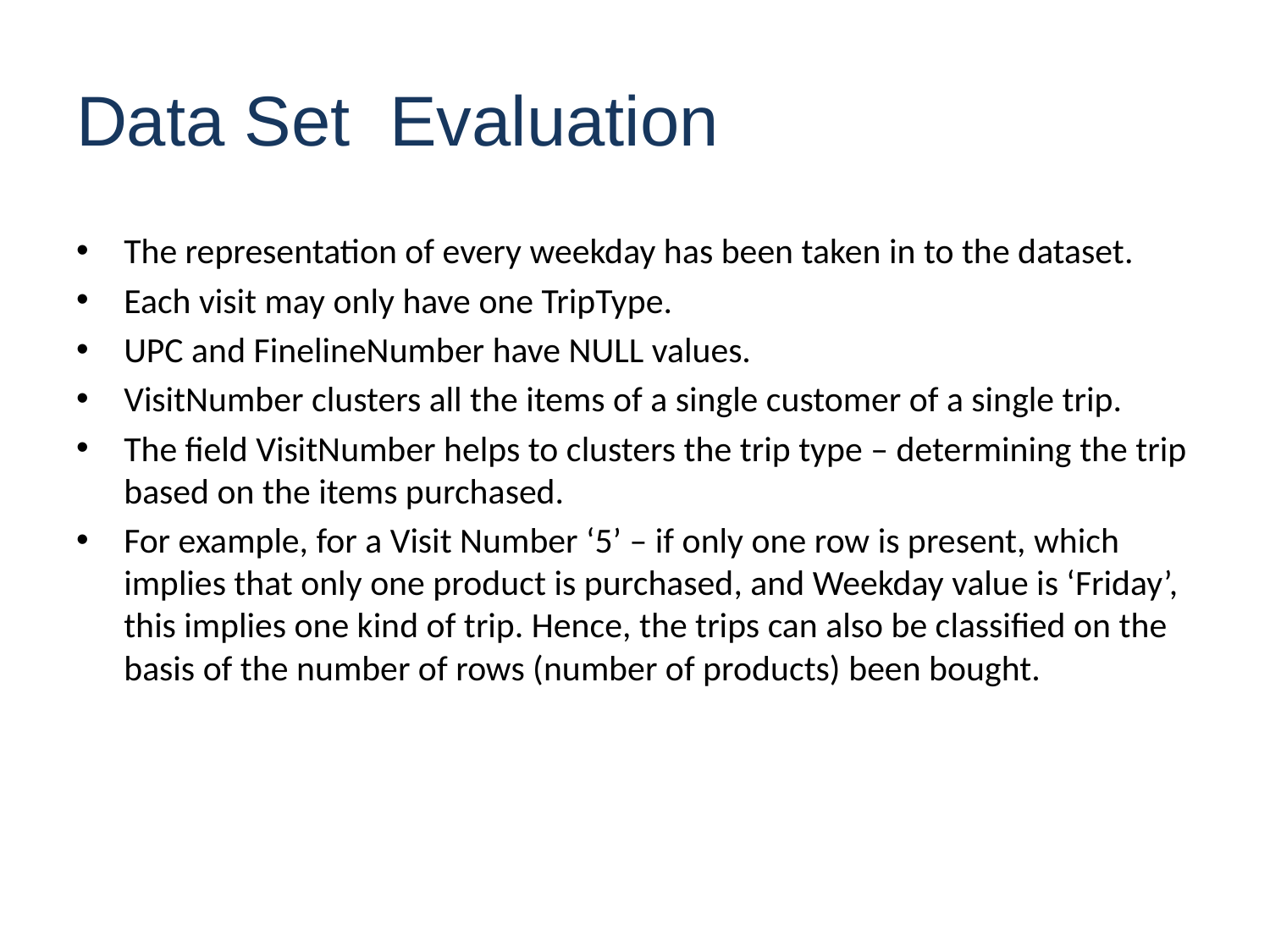

# Data Set  Evaluation
The representation of every weekday has been taken in to the dataset.
Each visit may only have one TripType.
UPC and FinelineNumber have NULL values.
VisitNumber clusters all the items of a single customer of a single trip.
The field VisitNumber helps to clusters the trip type – determining the trip based on the items purchased.
For example, for a Visit Number ‘5’ – if only one row is present, which implies that only one product is purchased, and Weekday value is ‘Friday’, this implies one kind of trip. Hence, the trips can also be classified on the basis of the number of rows (number of products) been bought.